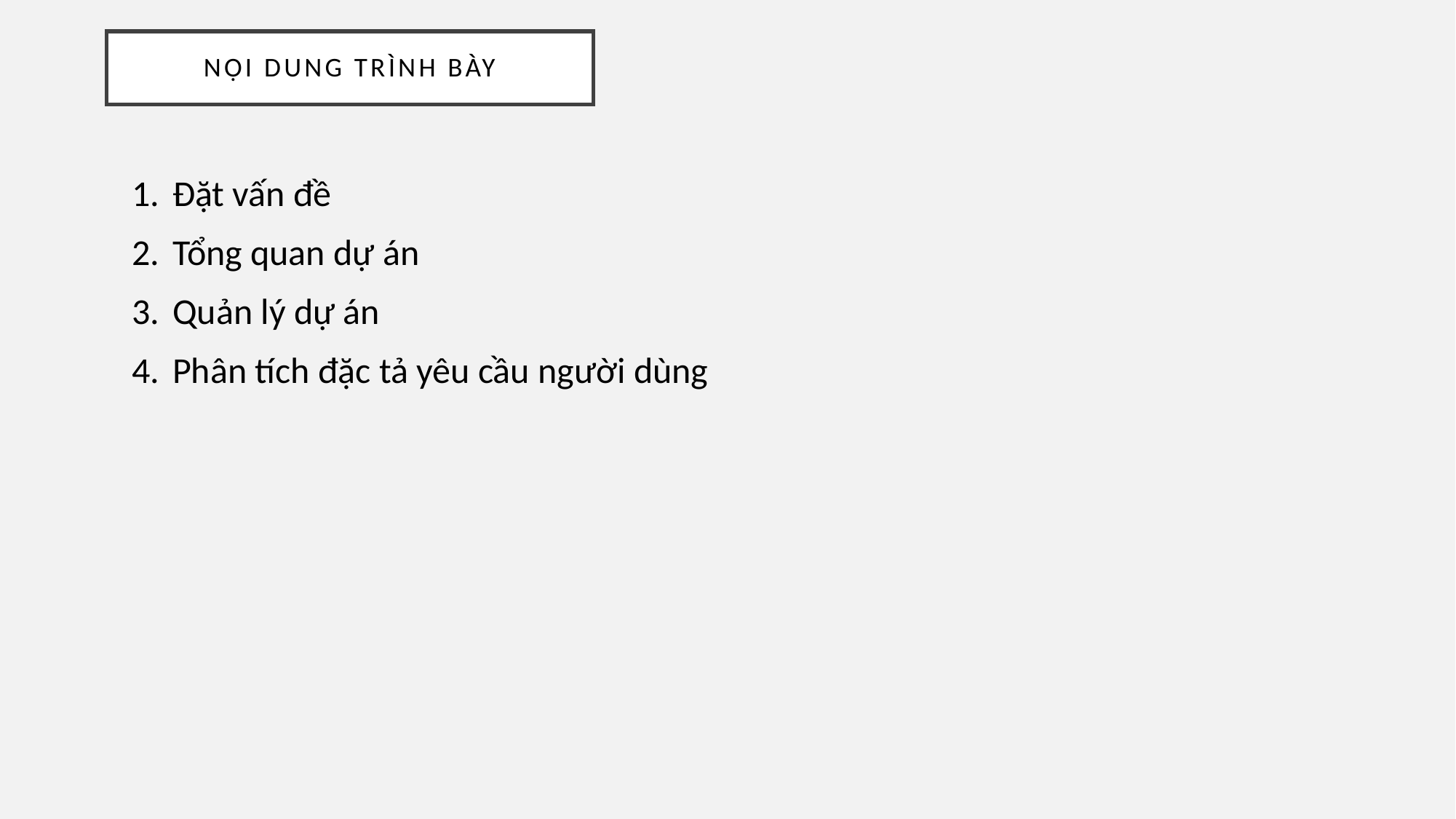

# Nội DUNG TRÌNH BÀY
Đặt vấn đề
Tổng quan dự án
Quản lý dự án
Phân tích đặc tả yêu cầu người dùng